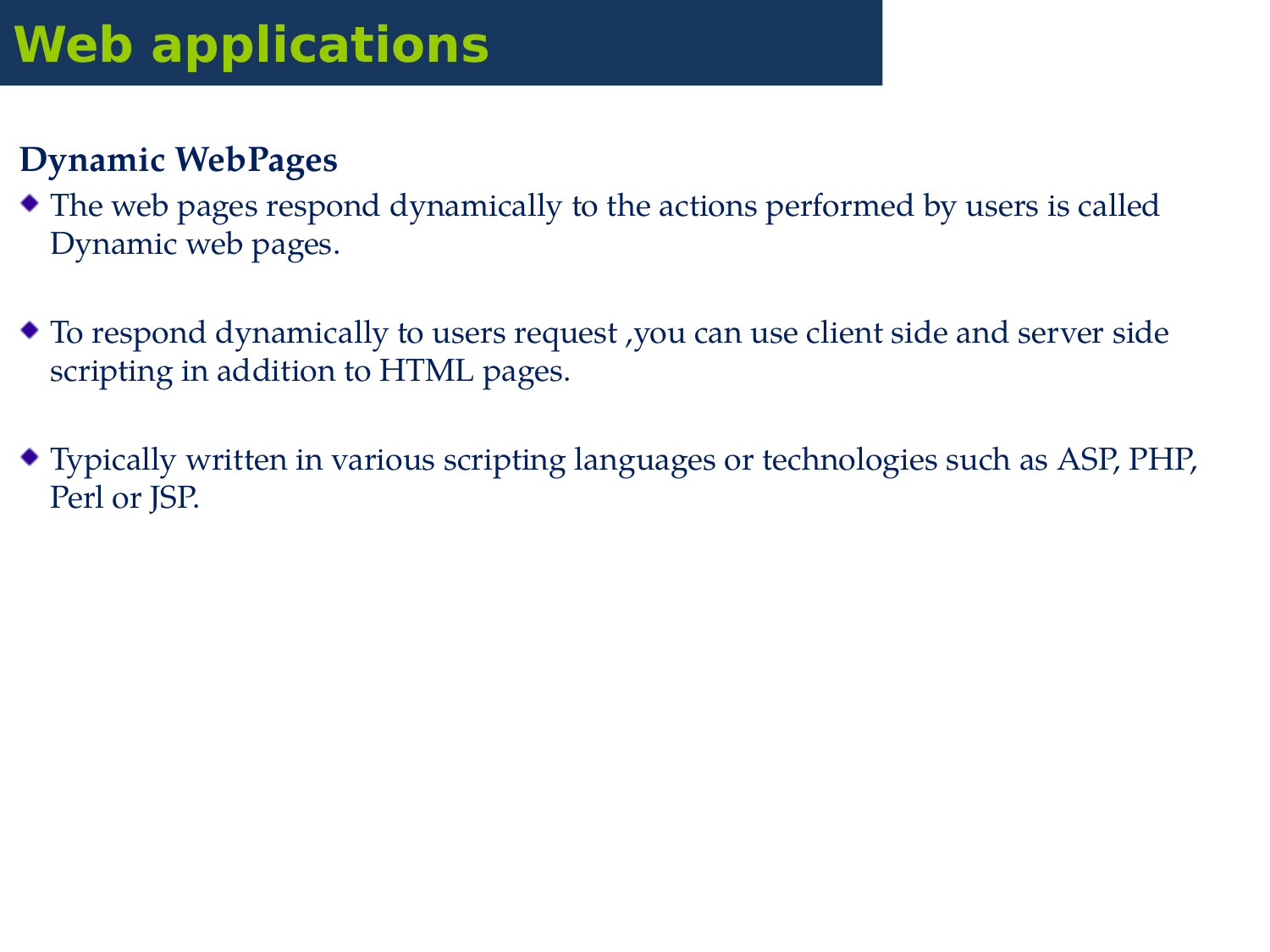

# Web applications

Dynamic WebPages
The web pages respond dynamically to the actions performed by users is called Dynamic web pages.

To respond dynamically to users request ,you can use client side and server side scripting in addition to HTML pages.

Typically written in various scripting languages or technologies such as ASP, PHP, Perl or JSP.